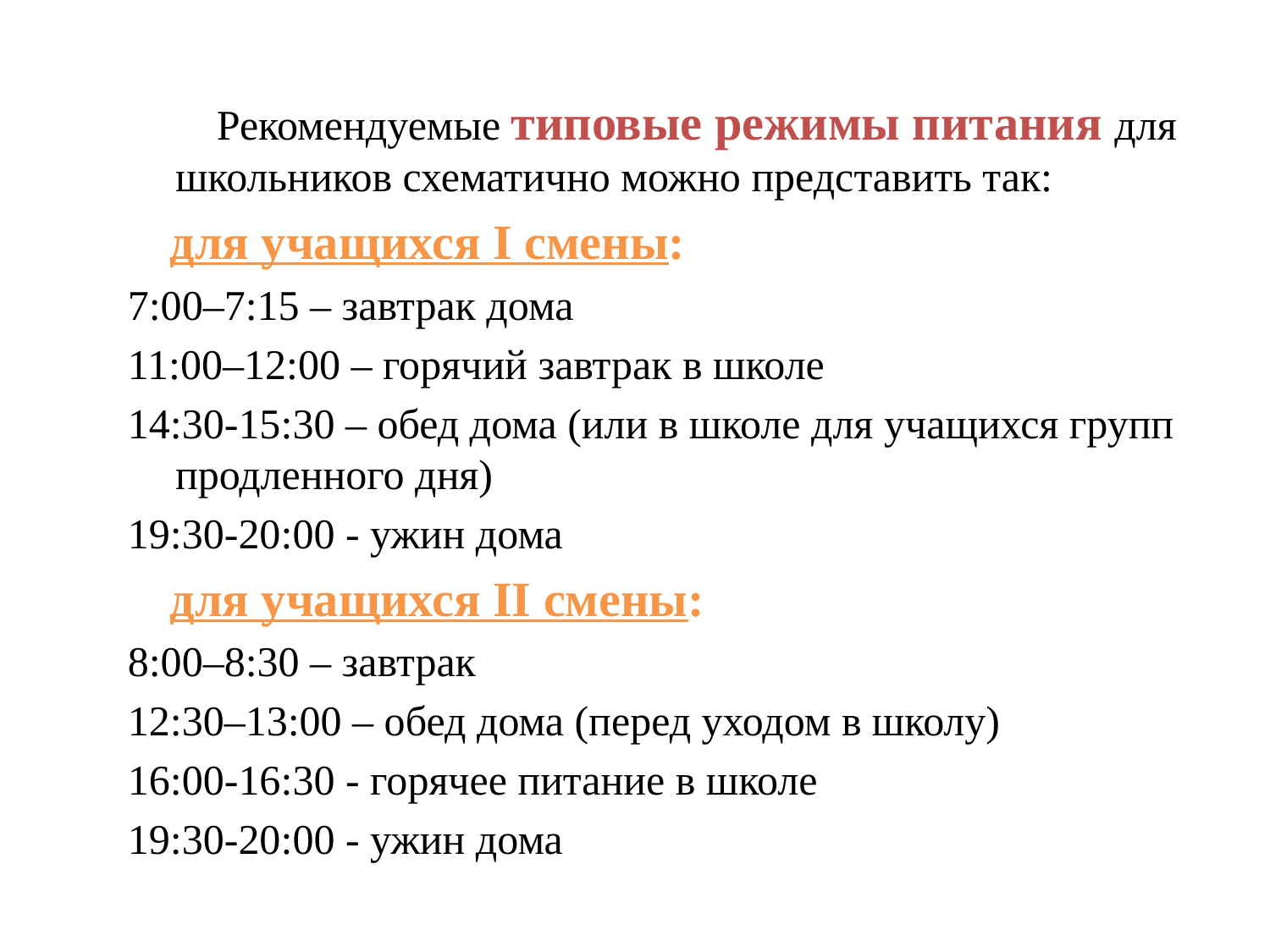

Рекомендуемые типовые режимы питания для школьников схематично можно представить так:
    для учащихся I смены:
7:00–7:15 – завтрак дома
11:00–12:00 – горячий завтрак в школе
14:30-15:30 – обед дома (или в школе для учащихся групп продленного дня)
19:30-20:00 - ужин дома
    для учащихся II смены:
8:00–8:30 – завтрак
12:30–13:00 – обед дома (перед уходом в школу)
16:00-16:30 - горячее питание в школе
19:30-20:00 - ужин дома